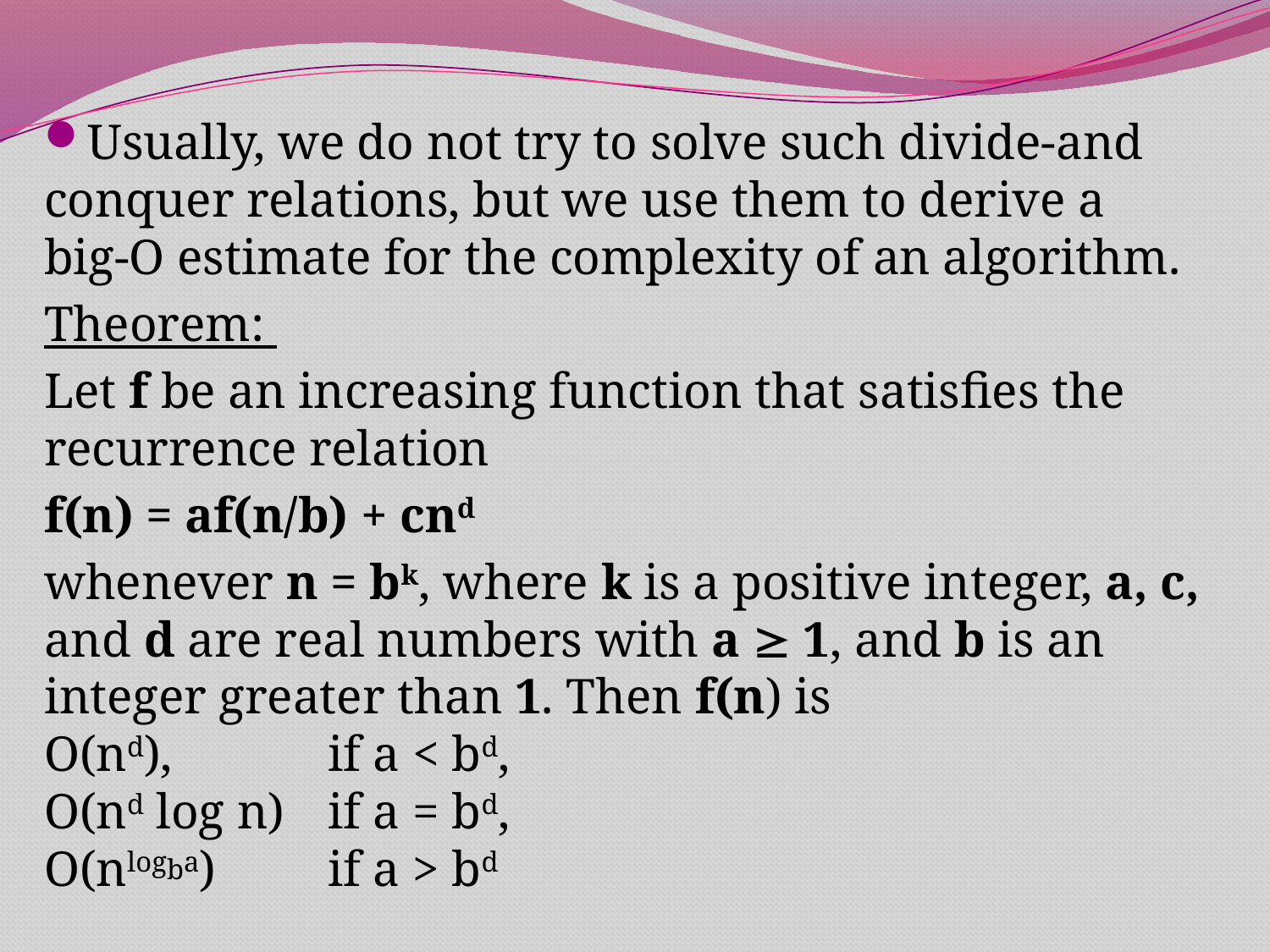

Usually, we do not try to solve such divide-and conquer relations, but we use them to derive a
big-O estimate for the complexity of an algorithm.
Theorem:
Let f be an increasing function that satisfies the recurrence relation
f(n) = af(n/b) + cnd
whenever n = bk, where k is a positive integer, a, c, and d are real numbers with a ≥ 1, and b is an integer greater than 1. Then f(n) is
O(nd), 	   if a < bd,
O(nd log n)	   if a = bd,
O(nlogba)	   if a > bd